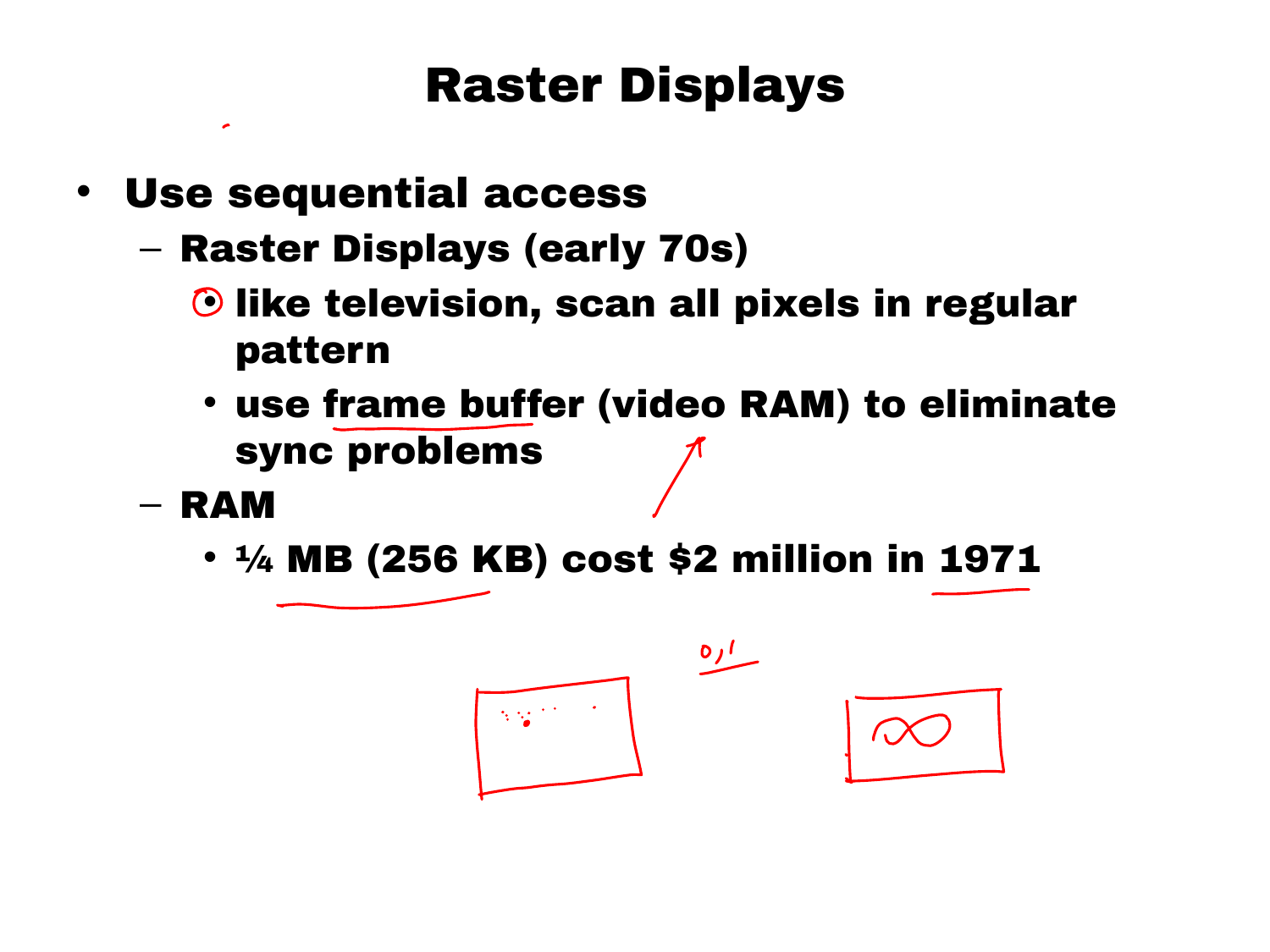

# Raster Displays
Use sequential access
Raster Displays (early 70s)
like television, scan all pixels in regular pattern
use frame buffer (video RAM) to eliminate sync problems
RAM
¼ MB (256 KB) cost $2 million in 1971